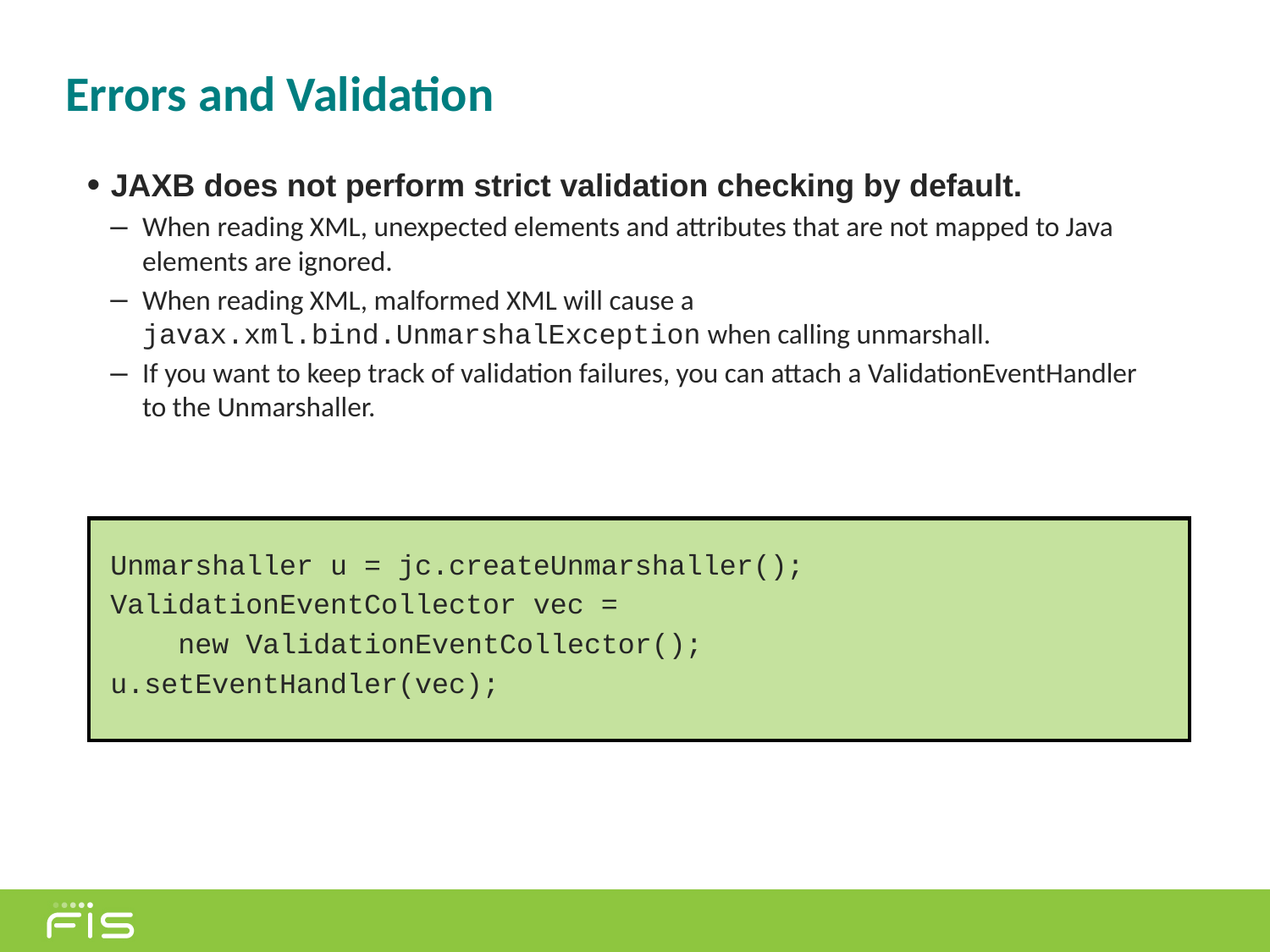

# Errors and Validation
JAXB does not perform strict validation checking by default.
When reading XML, unexpected elements and attributes that are not mapped to Java elements are ignored.
When reading XML, malformed XML will cause a javax.xml.bind.UnmarshalException when calling unmarshall.
If you want to keep track of validation failures, you can attach a ValidationEventHandler to the Unmarshaller.

Unmarshaller u = jc.createUnmarshaller();
ValidationEventCollector vec =
    new ValidationEventCollector();
u.setEventHandler(vec);